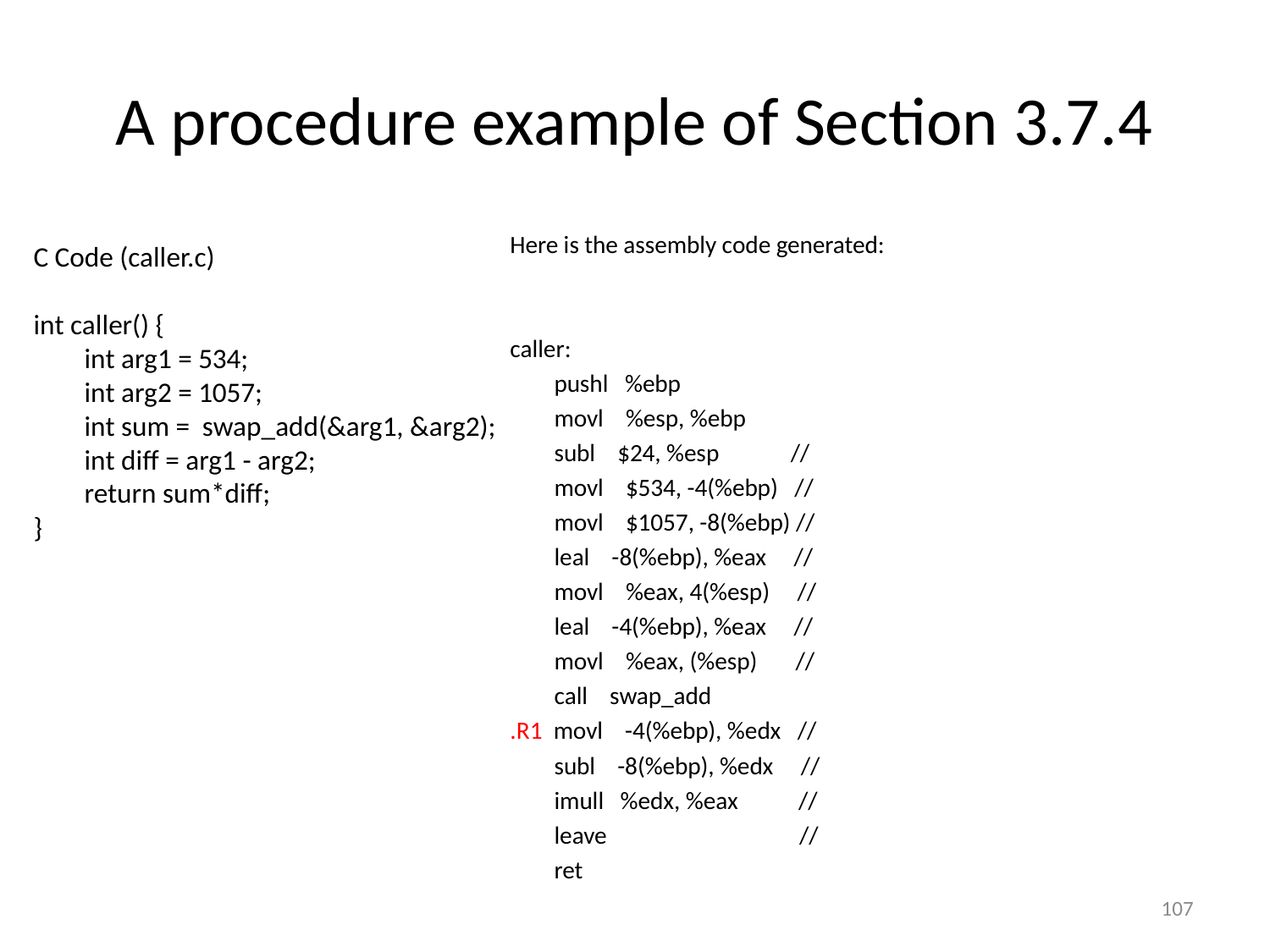

# A procedure example of Section 3.7.4
Here is the assembly code generated:

caller:
        pushl   %ebp
        movl    %esp, %ebp
        subl    $24, %esp             //
        movl    $534, -4(%ebp)   //
        movl    $1057, -8(%ebp) //
        leal    -8(%ebp), %eax     //
        movl    %eax, 4(%esp)     //
        leal    -4(%ebp), %eax     //
        movl    %eax, (%esp)       //
        call    swap_add
.R1  movl    -4(%ebp), %edx   //
        subl    -8(%ebp), %edx     //
        imull   %edx, %eax           //
        leave                                   //
        ret

C Code (caller.c)

int caller() {
        int arg1 = 534;
        int arg2 = 1057;
        int sum =  swap_add(&arg1, &arg2);
        int diff = arg1 - arg2;
        return sum*diff;
}

107